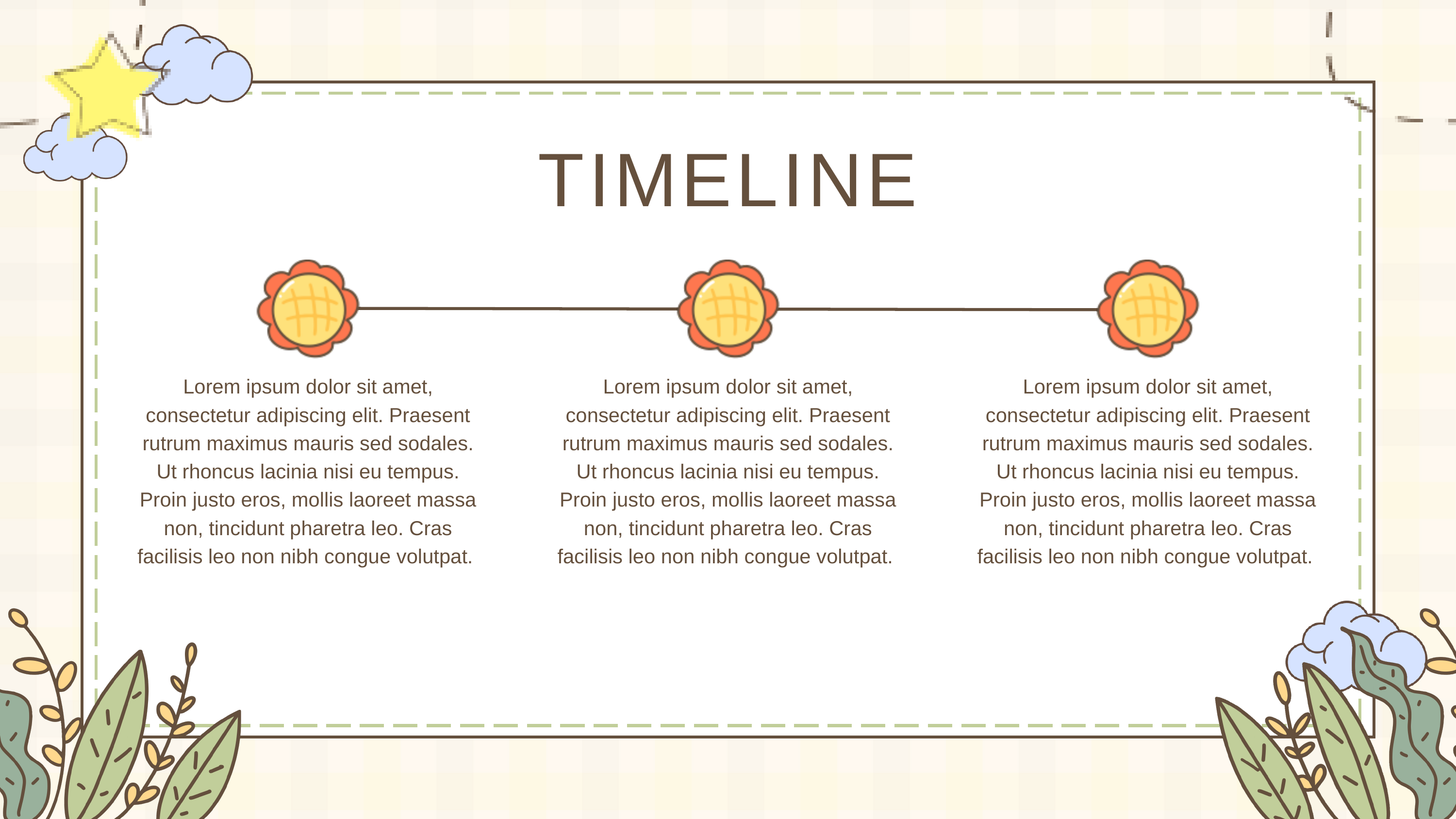

TIMELINE

Lorem ipsum dolor sit amet, consectetur adipiscing elit. Praesent rutrum maximus mauris sed sodales. Ut rhoncus lacinia nisi eu tempus. Proin justo eros, mollis laoreet massa non, tincidunt pharetra leo. Cras facilisis leo non nibh congue volutpat.
Lorem ipsum dolor sit amet, consectetur adipiscing elit. Praesent rutrum maximus mauris sed sodales. Ut rhoncus lacinia nisi eu tempus. Proin justo eros, mollis laoreet massa non, tincidunt pharetra leo. Cras facilisis leo non nibh congue volutpat.
Lorem ipsum dolor sit amet, consectetur adipiscing elit. Praesent rutrum maximus mauris sed sodales. Ut rhoncus lacinia nisi eu tempus. Proin justo eros, mollis laoreet massa non, tincidunt pharetra leo. Cras facilisis leo non nibh congue volutpat.